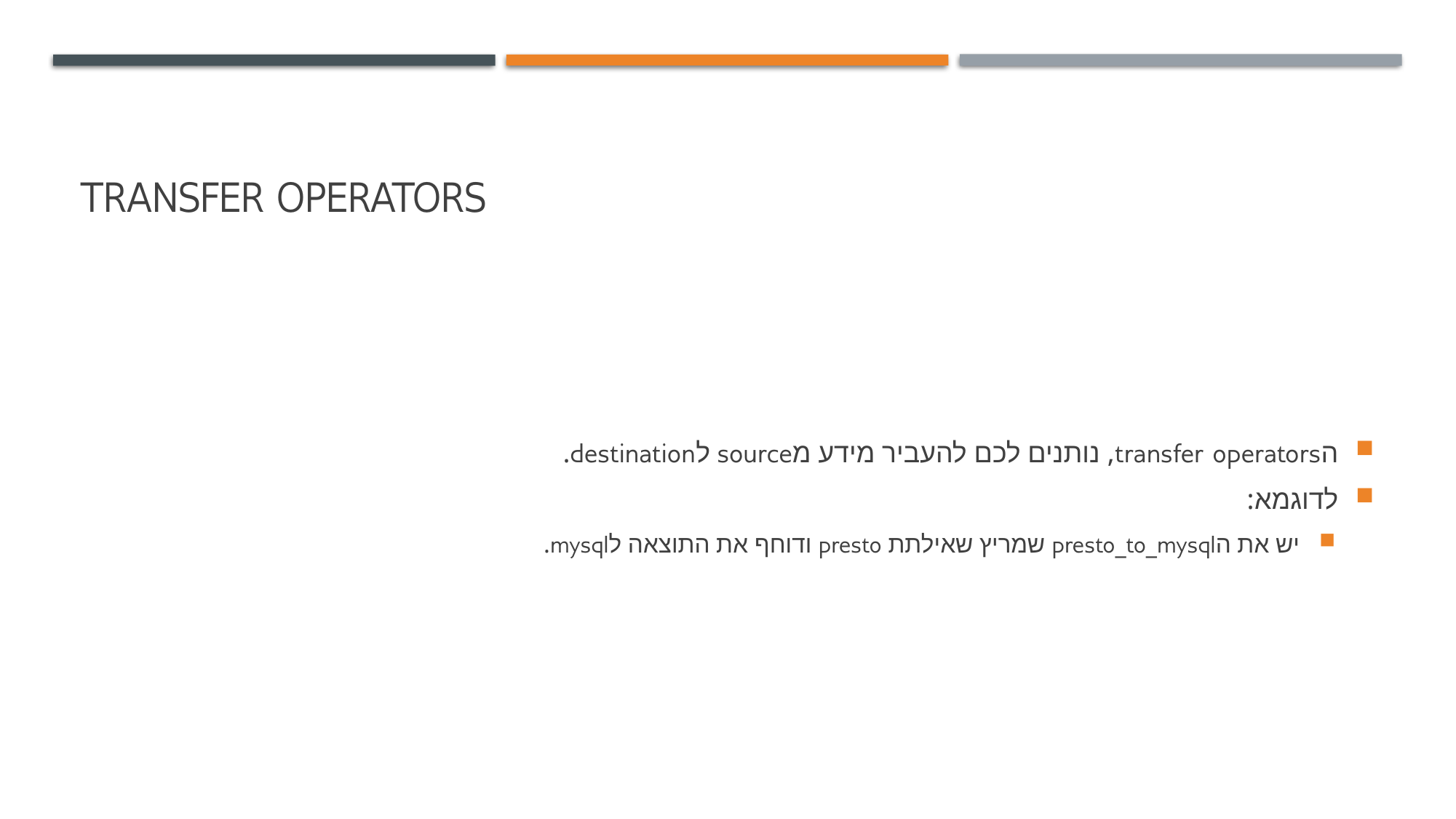

# Transfer operators
הtransfer operators, נותנים לכם להעביר מידע מsource לdestination.
לדוגמא:
יש את הpresto_to_mysql שמריץ שאילתת presto ודוחף את התוצאה לmysql.